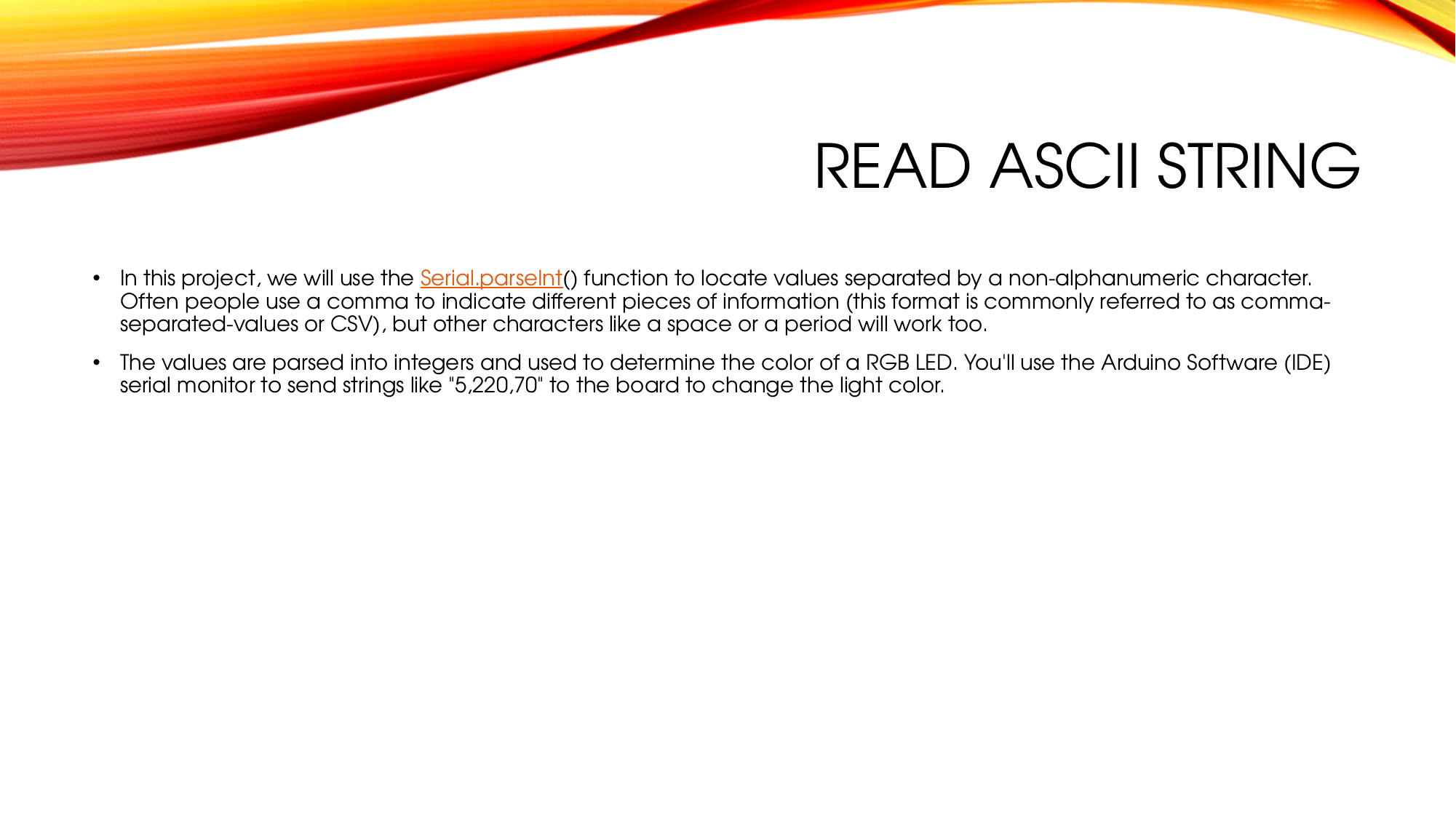

# Read ascii string
In this project, we will use the Serial.parseInt() function to locate values separated by a non-alphanumeric character. Often people use a comma to indicate different pieces of information (this format is commonly referred to as comma-separated-values or CSV), but other characters like a space or a period will work too.
The values are parsed into integers and used to determine the color of a RGB LED. You'll use the Arduino Software (IDE) serial monitor to send strings like "5,220,70" to the board to change the light color.